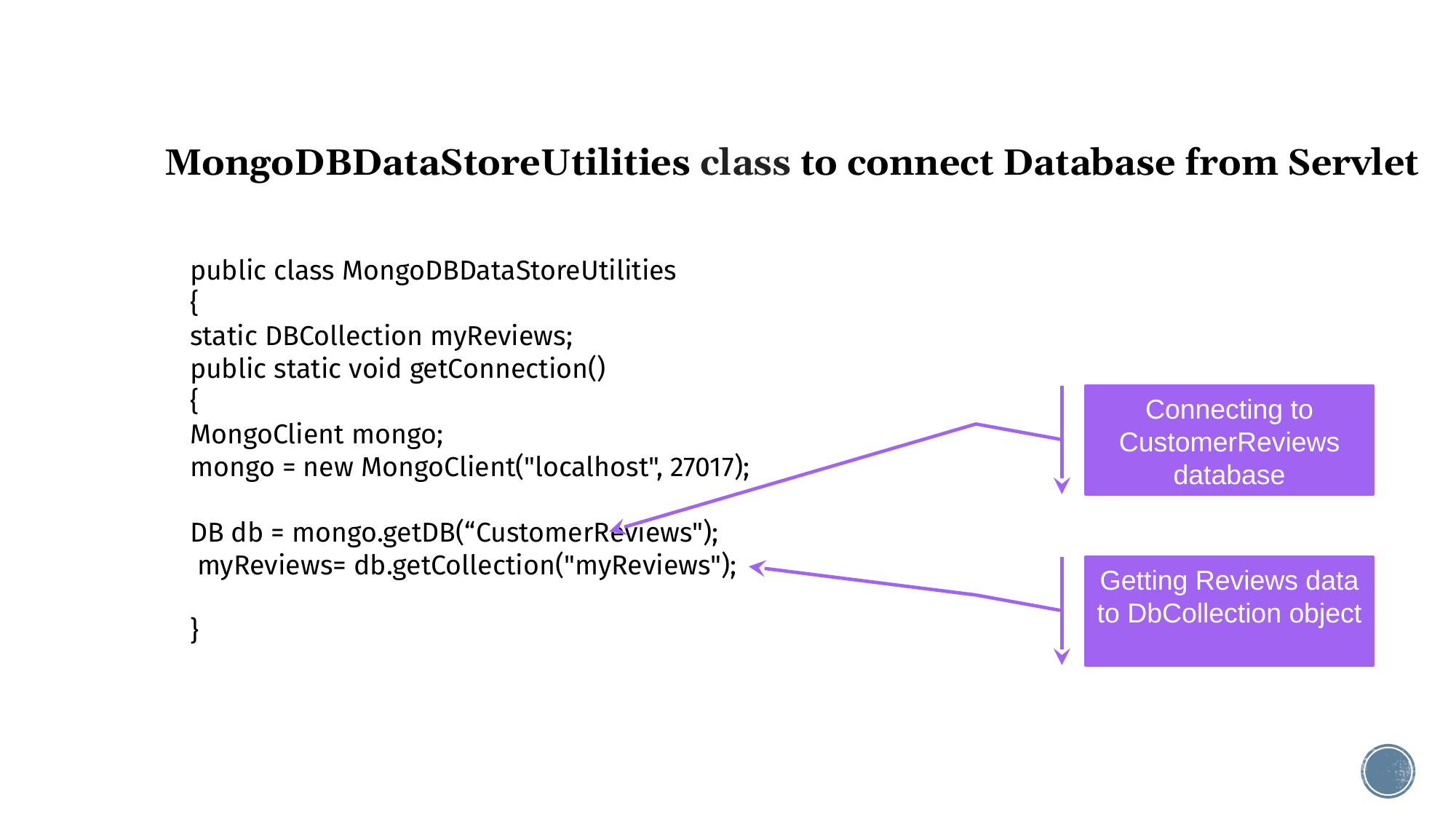

# MongoDBDataStoreUtilities class to connect Database from Servlet

public class MongoDBDataStoreUtilities
{
static DBCollection myReviews;
public static void getConnection()
{
MongoClient mongo;
mongo = new MongoClient("localhost", 27017);

DB db = mongo.getDB(“CustomerReviews");
 myReviews= db.getCollection("myReviews");
}
Connecting to CustomerReviews database

Getting Reviews data to DbCollection object